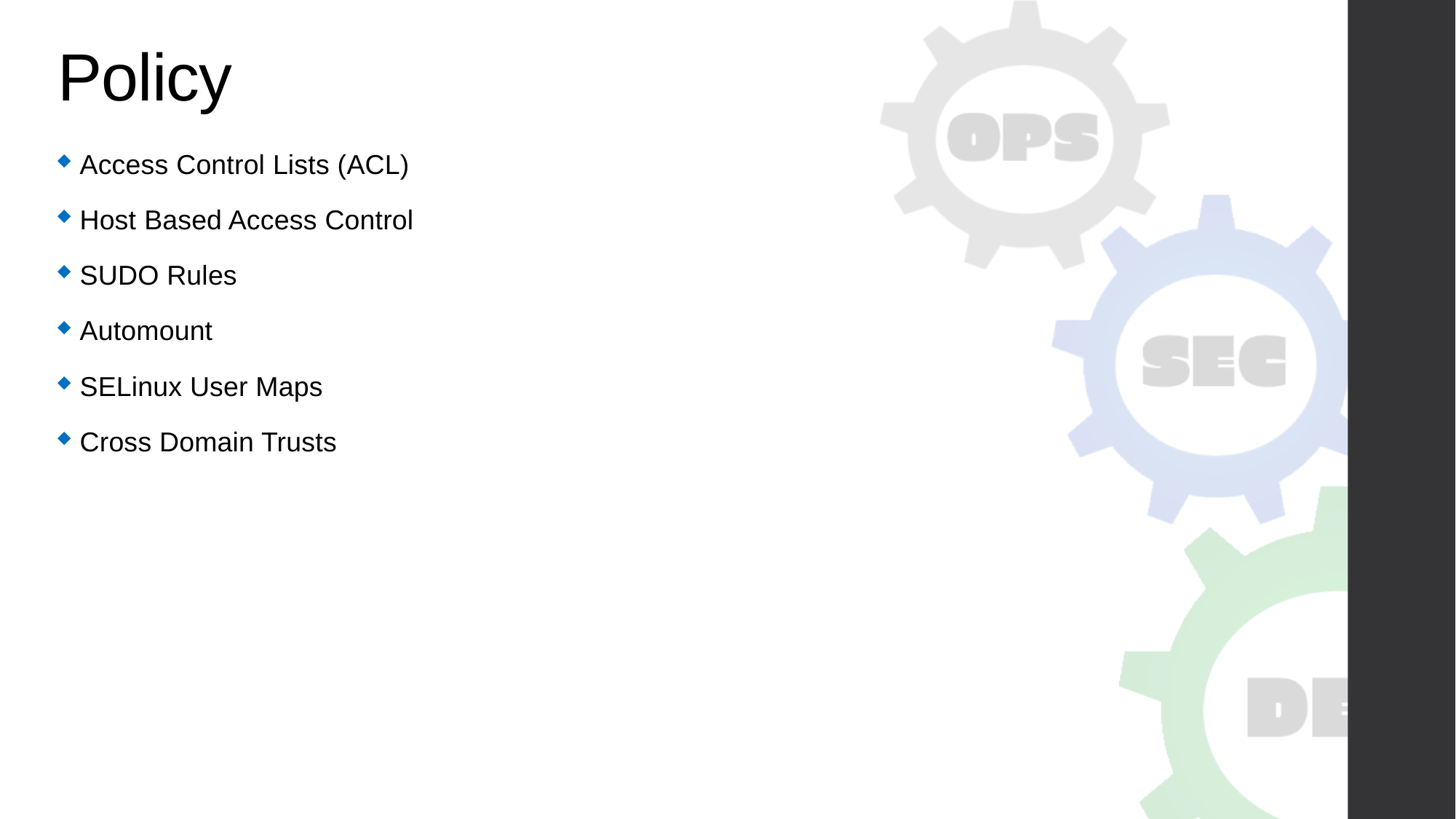

# Policy
Access Control Lists (ACL)
Host Based Access Control
SUDO Rules
Automount
SELinux User Maps
Cross Domain Trusts